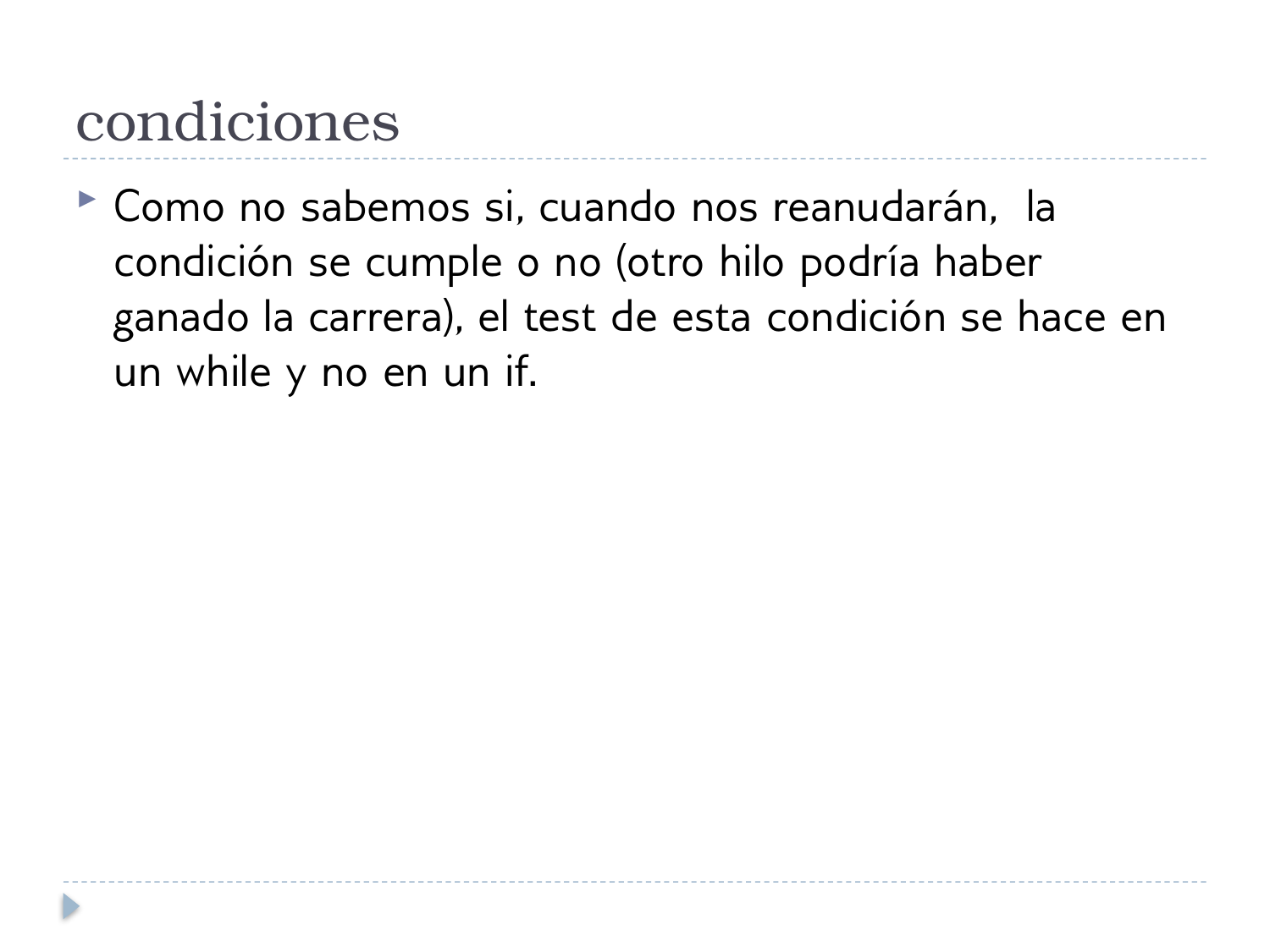

# condiciones
Como no sabemos si, cuando nos reanudarán,  la condición se cumple o no (otro hilo podría haber ganado la carrera), el test de esta condición se hace en un while y no en un if.